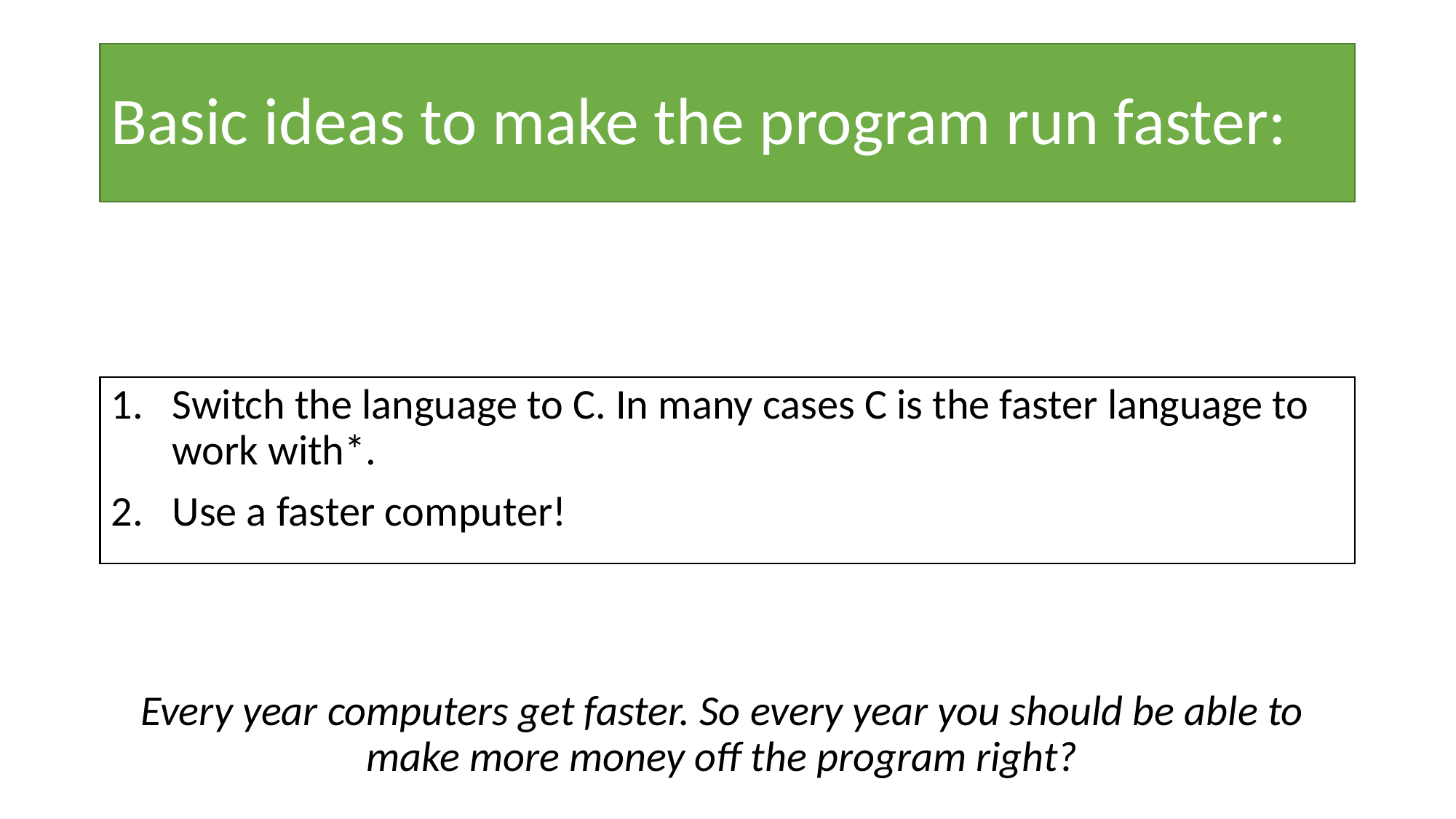

# Basic ideas to make the program run faster:
Switch the language to C. In many cases C is the faster language to work with*.
Use a faster computer!
Every year computers get faster. So every year you should be able to make more money off the program right?